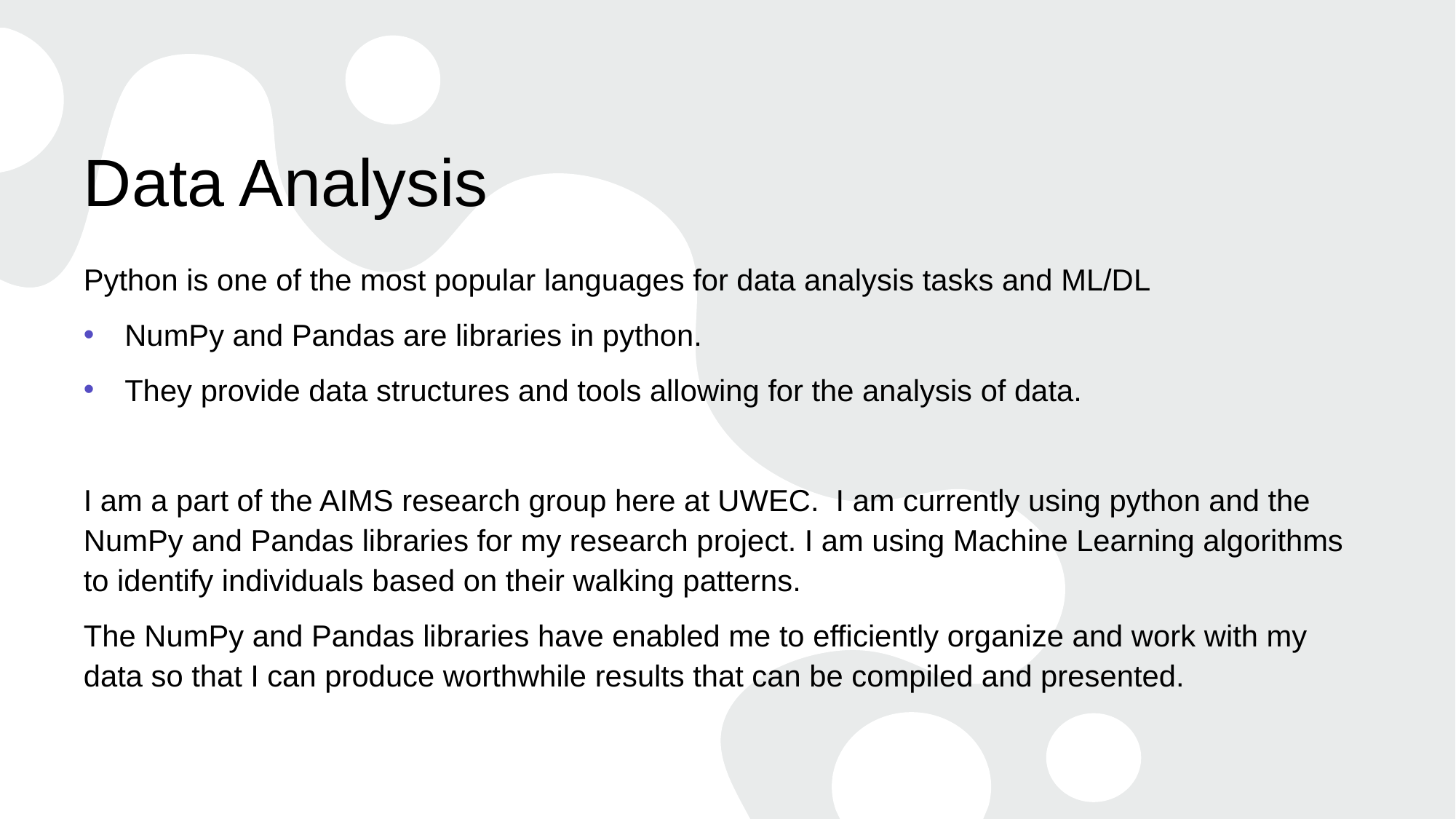

# Data Analysis
Python is one of the most popular languages for data analysis tasks and ML/DL
NumPy and Pandas are libraries in python.
They provide data structures and tools allowing for the analysis of data.

I am a part of the AIMS research group here at UWEC.  I am currently using python and the NumPy and Pandas libraries for my research project. I am using Machine Learning algorithms to identify individuals based on their walking patterns.
The NumPy and Pandas libraries have enabled me to efficiently organize and work with my data so that I can produce worthwhile results that can be compiled and presented.